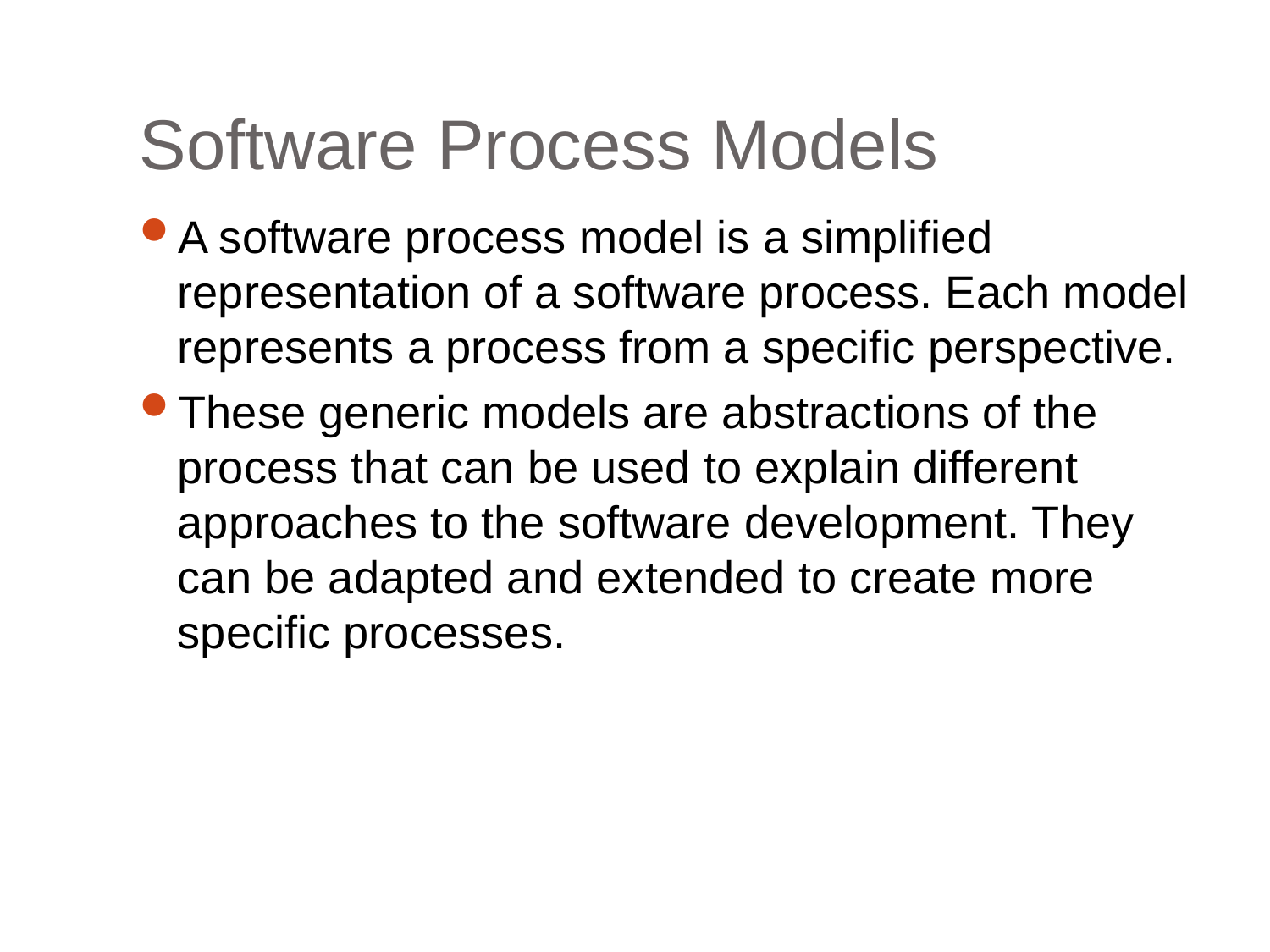

# Software Process Models
A software process model is a simplified representation of a software process. Each model represents a process from a specific perspective.
These generic models are abstractions of the process that can be used to explain different approaches to the software development. They can be adapted and extended to create more specific processes.